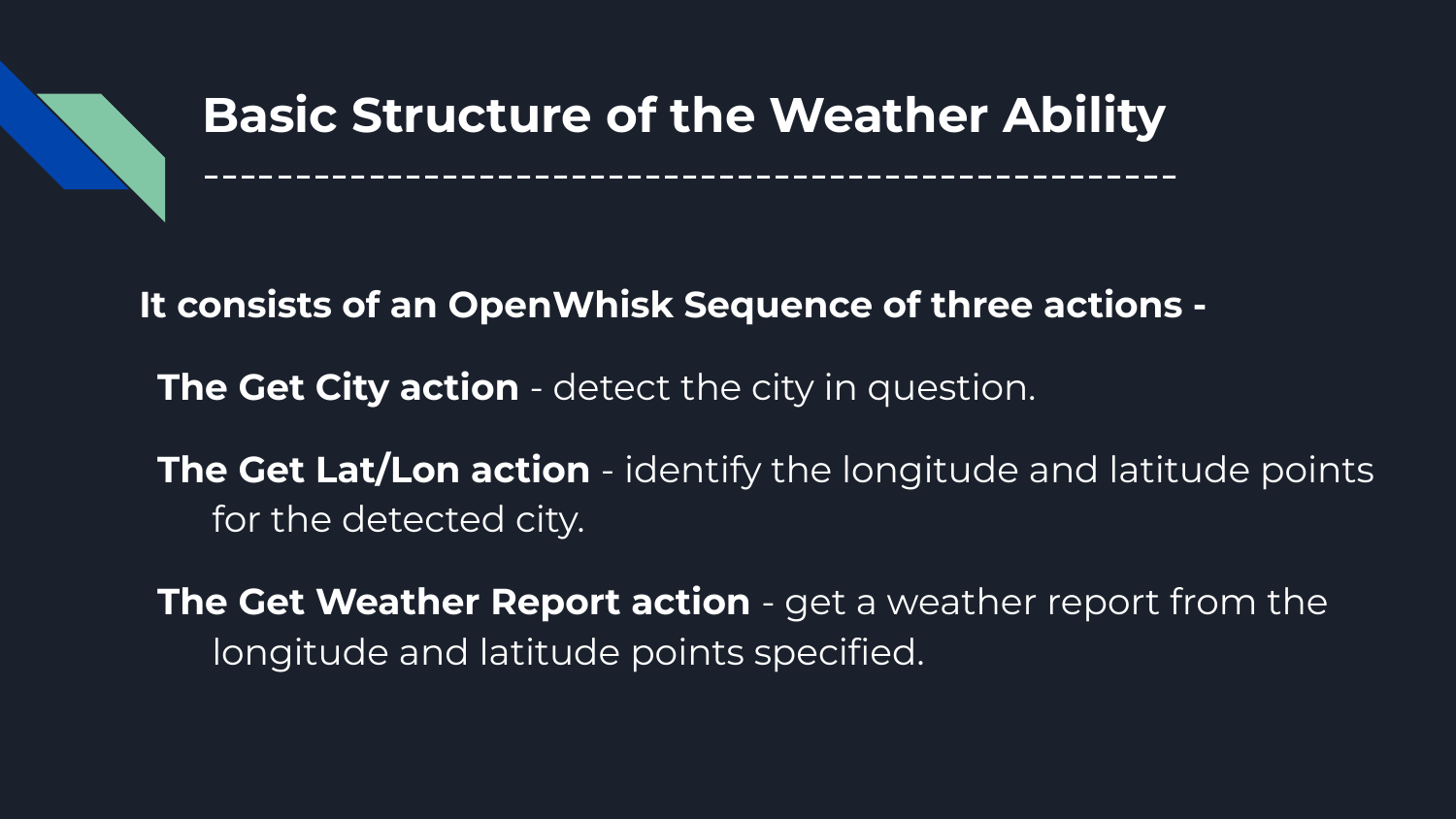

# Basic Structure of the Weather Ability
-----------------------------------------------------
It consists of an OpenWhisk Sequence of three actions -
The Get City action - detect the city in question.
The Get Lat/Lon action - identify the longitude and latitude points for the detected city.
The Get Weather Report action - get a weather report from the longitude and latitude points specified.